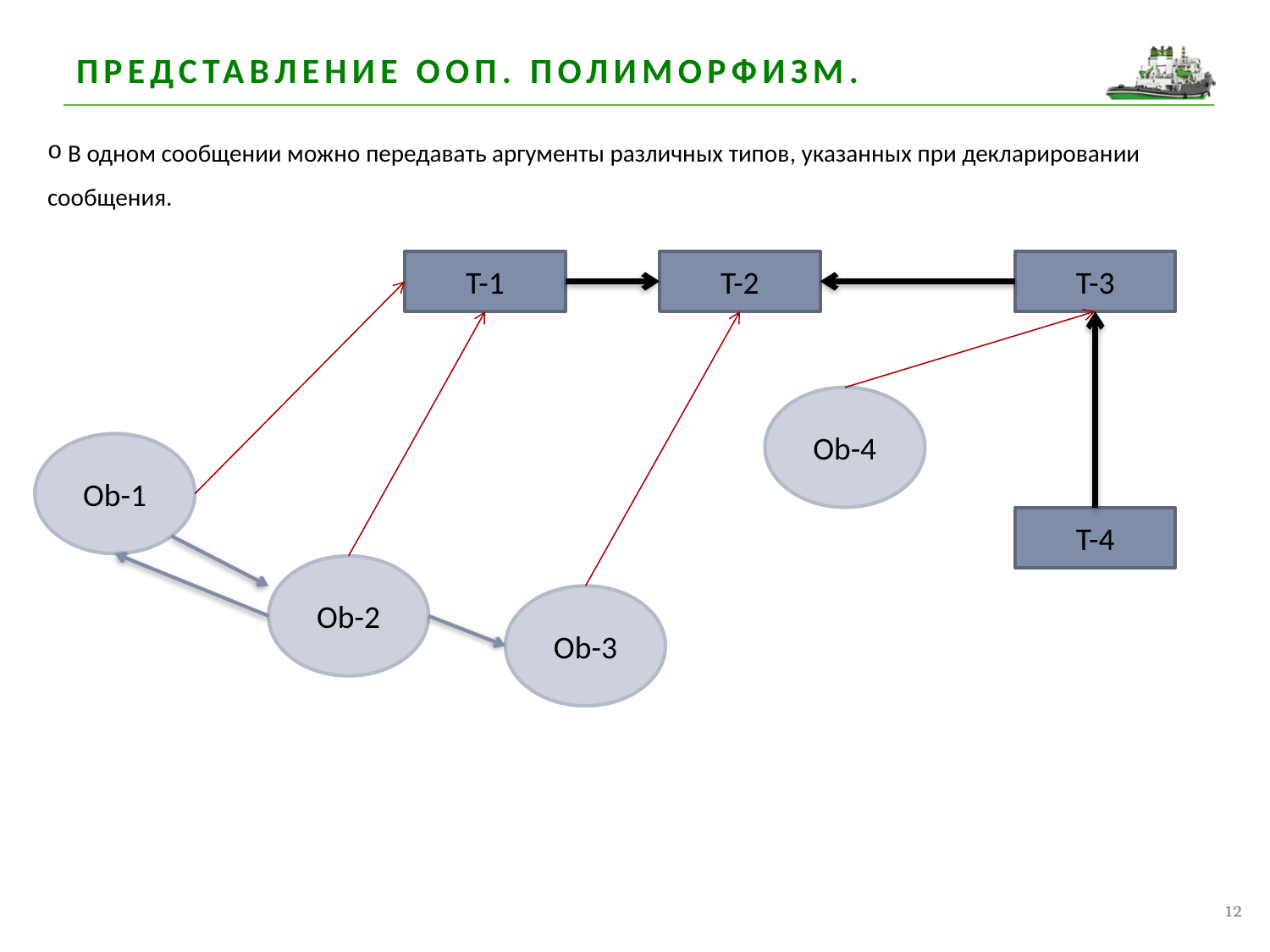

# Представление ООП. ПОЛИМОРФИЗМ.
 В одном сообщении можно передавать аргументы различных типов, указанных при декларировании сообщения.
T-1
T-2
T-3
Ob-4
Ob-1
T-4
Ob-2
Ob-3
12